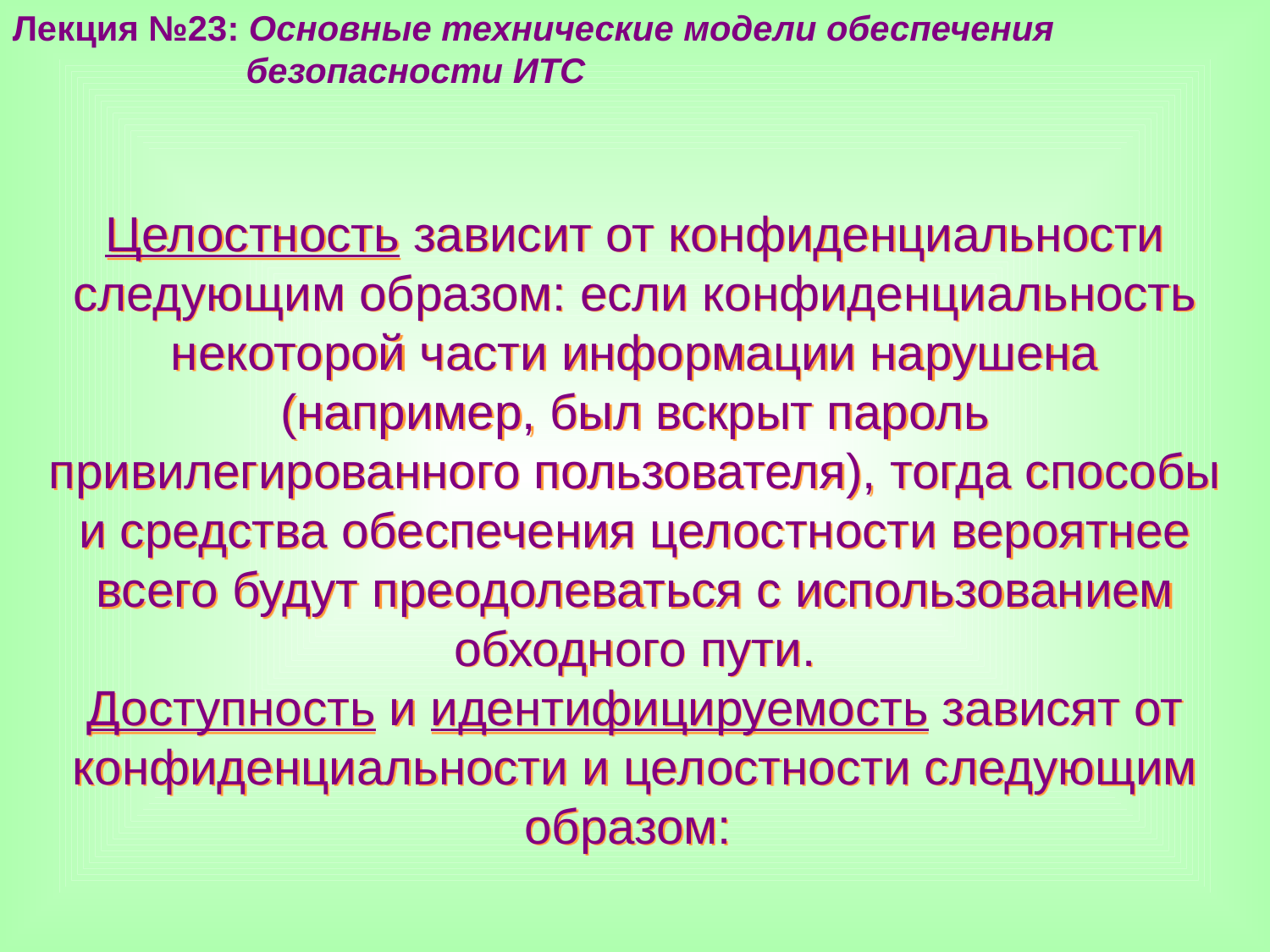

Лекция №23: Основные технические модели обеспечения
                        безопасности ИТС
Целостность зависит от конфиденциальности следующим образом: если конфиденциальность некоторой части информации нарушена (например, был вскрыт пароль привилегированного пользователя), тогда способы и средства обеспечения целостности вероятнее всего будут преодолеваться с использованием обходного пути.
Доступность и идентифицируемость зависят от конфиденциальности и целостности следующим образом: